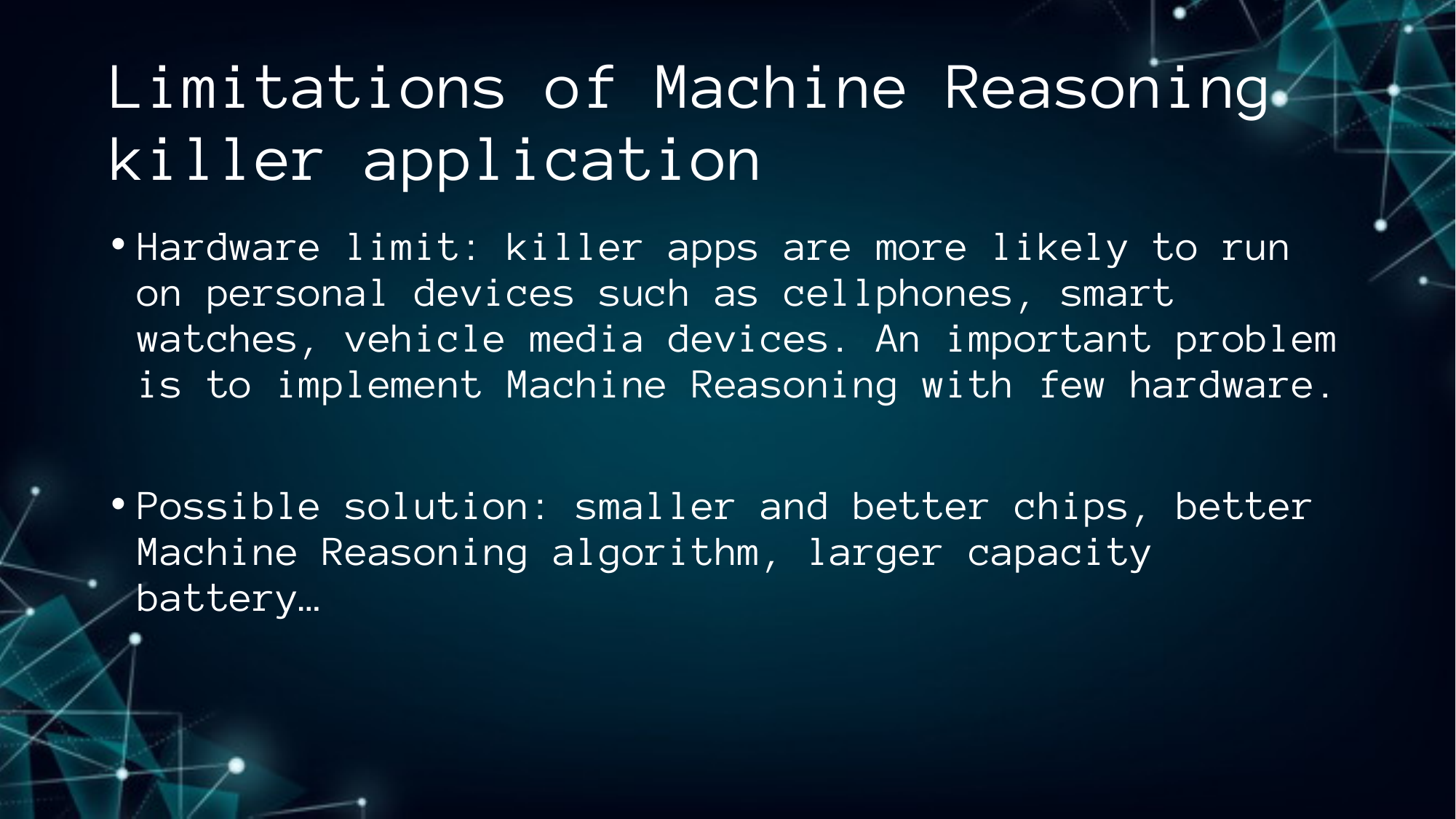

# Limitations of Machine Reasoning killer application
Hardware limit: killer apps are more likely to run on personal devices such as cellphones, smart watches, vehicle media devices. An important problem is to implement Machine Reasoning with few hardware.

Possible solution: smaller and better chips, better Machine Reasoning algorithm, larger capacity battery…